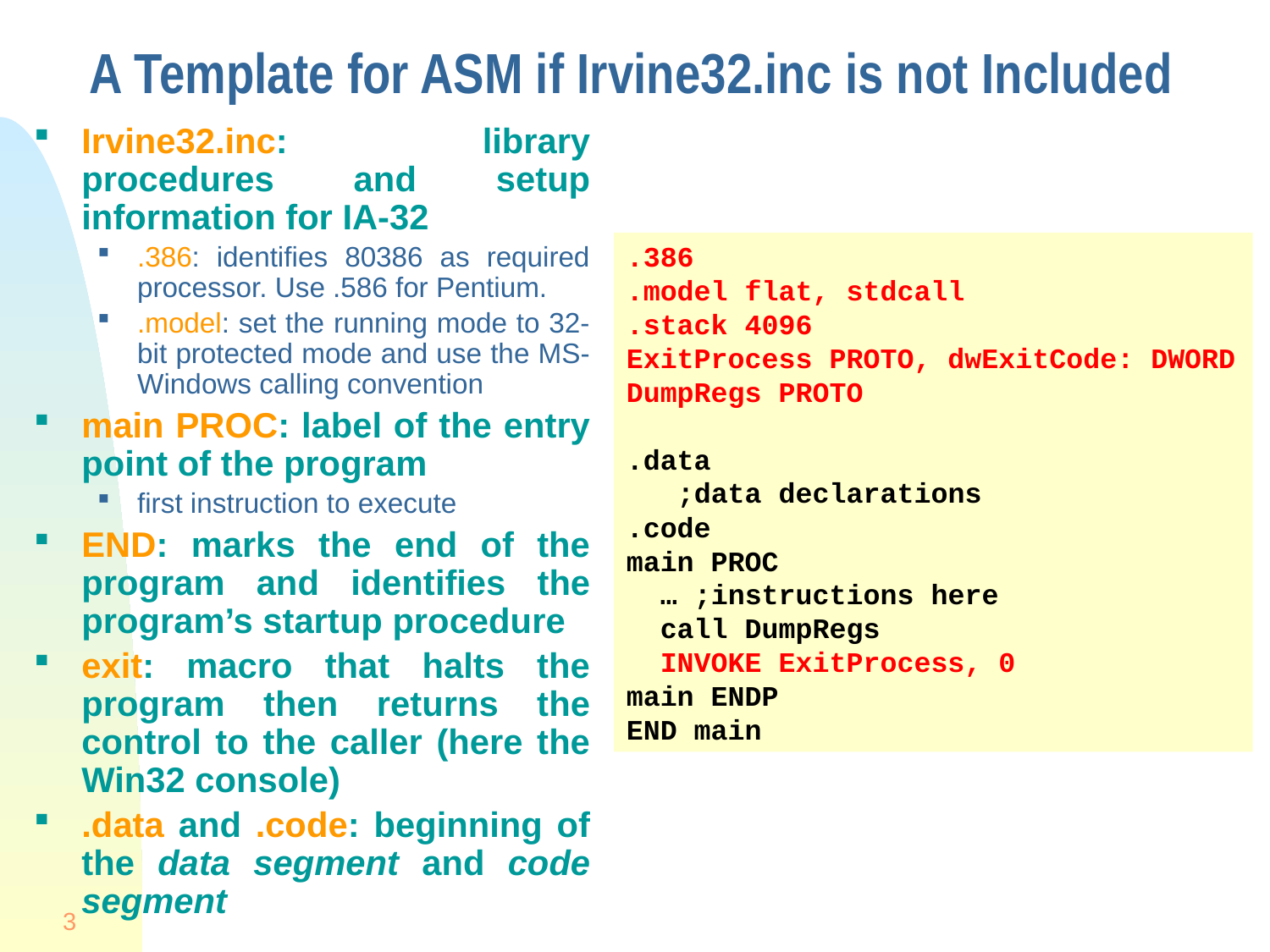

# A Template for ASM if Irvine32.inc is not Included
Irvine32.inc: library procedures and setup information for IA-32
.386: identifies 80386 as required processor. Use .586 for Pentium.
.model: set the running mode to 32-bit protected mode and use the MS-Windows calling convention
main PROC: label of the entry point of the program
first instruction to execute
END: marks the end of the program and identifies the program’s startup procedure
exit: macro that halts the program then returns the control to the caller (here the Win32 console)
.data and .code: beginning of the data segment and code segment
.386
.model flat, stdcall
.stack 4096
ExitProcess PROTO, dwExitCode: DWORD
DumpRegs PROTO

.data
   ;data declarations
.code
main PROC
  … ;instructions here
  call DumpRegs
  INVOKE ExitProcess, 0
main ENDP
END main
3